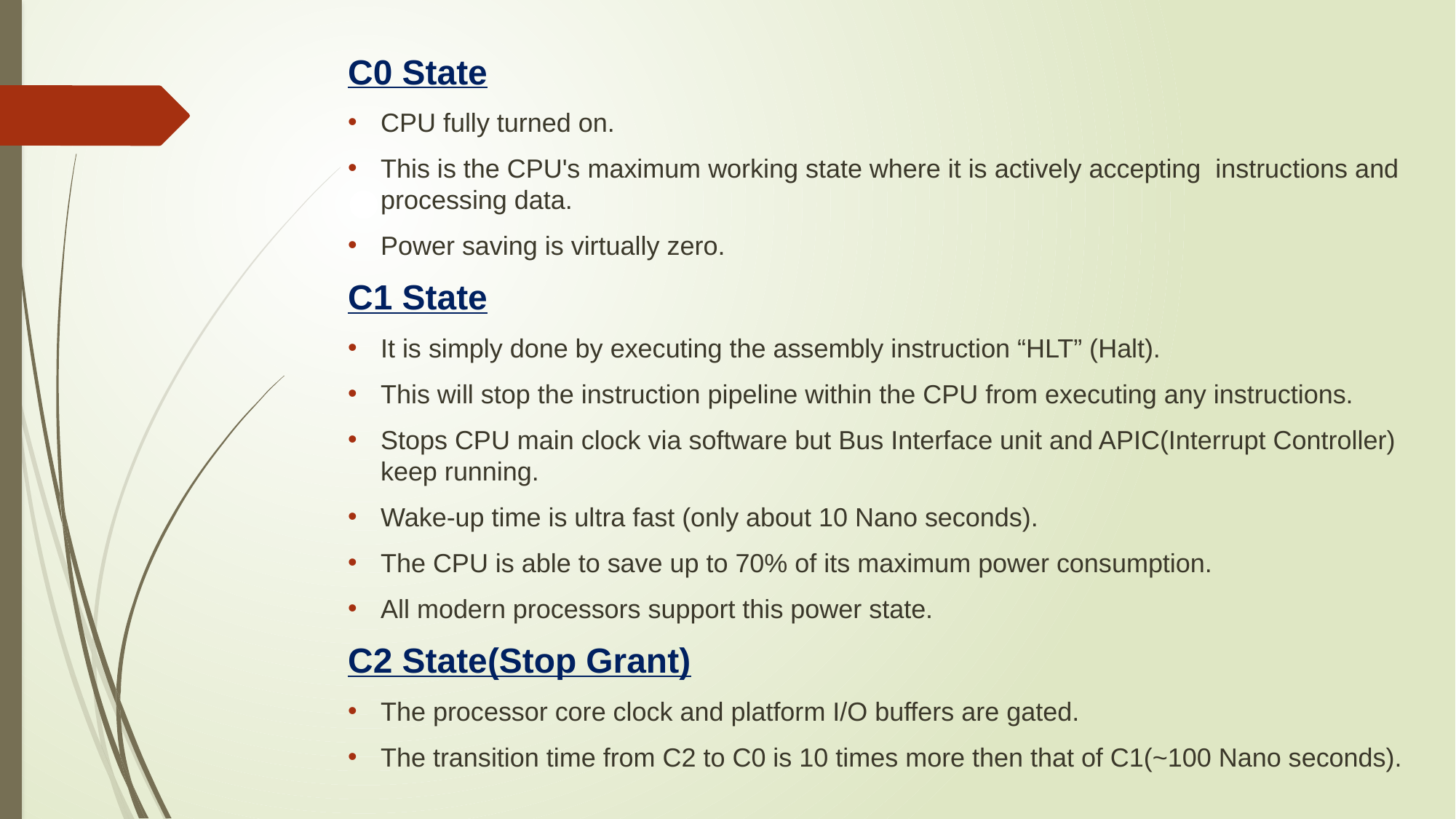

C0 State
CPU fully turned on.
This is the CPU's maximum working state where it is actively accepting  instructions and processing data.
Power saving is virtually zero.
C1 State
It is simply done by executing the assembly instruction “HLT” (Halt).
This will stop the instruction pipeline within the CPU from executing any instructions.
Stops CPU main clock via software but Bus Interface unit and APIC(Interrupt Controller) keep running.
Wake-up time is ultra fast (only about 10 Nano seconds).
The CPU is able to save up to 70% of its maximum power consumption.
All modern processors support this power state.
C2 State(Stop Grant)
The processor core clock and platform I/O buffers are gated.
The transition time from C2 to C0 is 10 times more then that of C1(~100 Nano seconds).